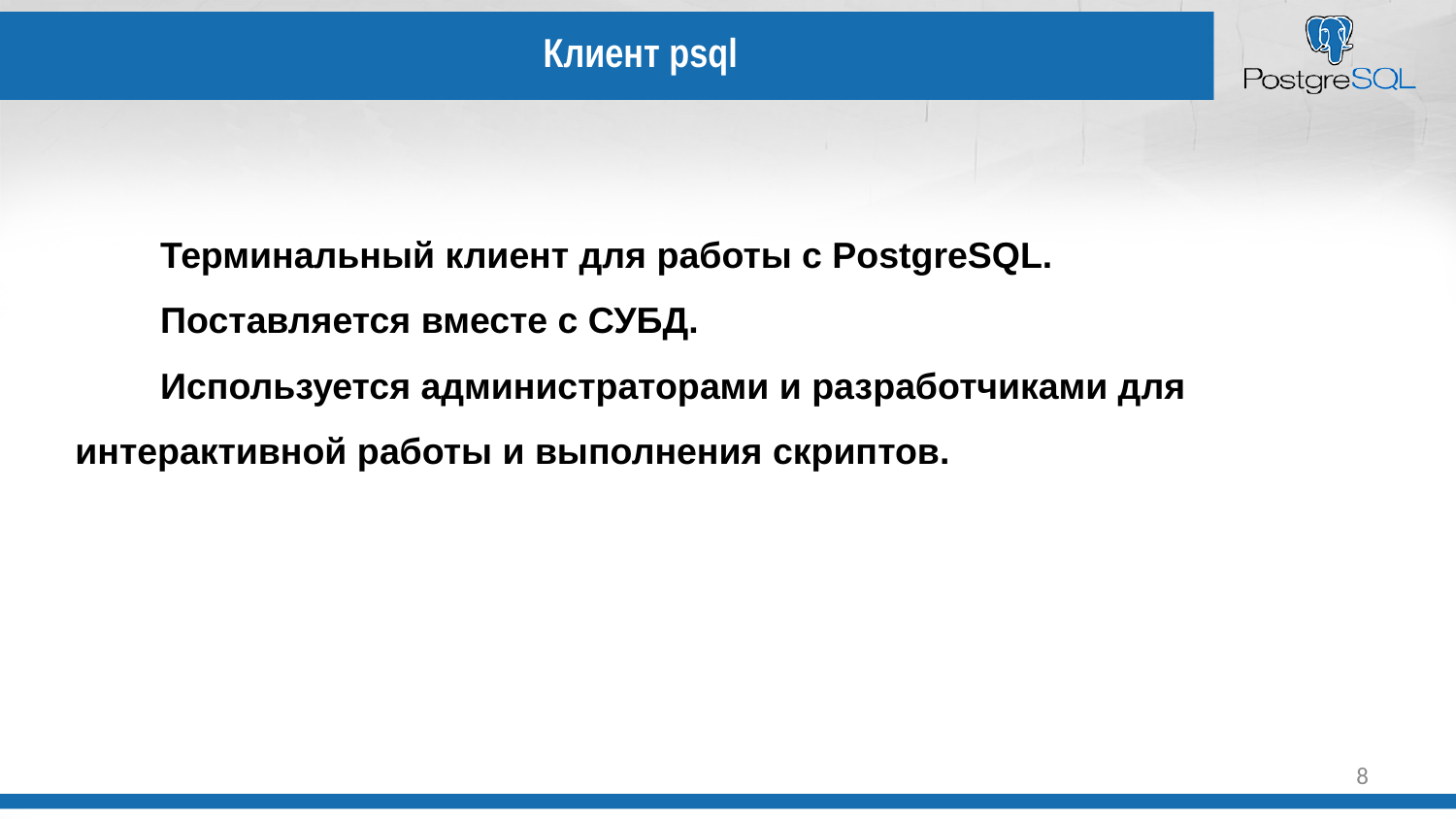

Клиент psql
Терминальный клиент для работы с PostgreSQL.
Поставляется вместе с СУБД.
Используется администраторами и разработчиками для интерактивной работы и выполнения скриптов.
8